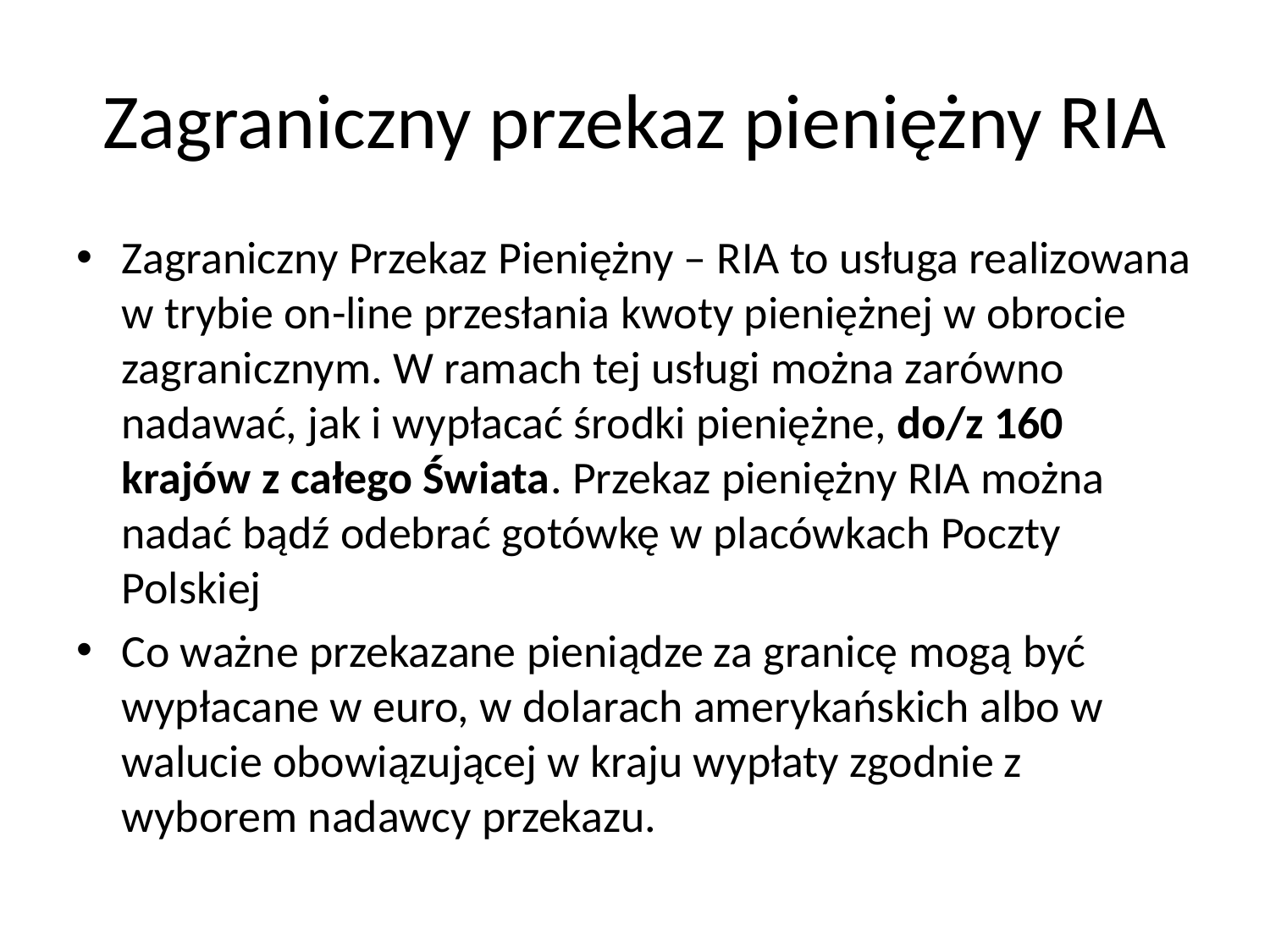

# Zagraniczny przekaz pieniężny RIA
Zagraniczny Przekaz Pieniężny – RIA to usługa realizowana w trybie on-line przesłania kwoty pieniężnej w obrocie zagranicznym. W ramach tej usługi można zarówno nadawać, jak i wypłacać środki pieniężne, do/z 160 krajów z całego Świata. Przekaz pieniężny RIA można nadać bądź odebrać gotówkę w placówkach Poczty Polskiej
Co ważne przekazane pieniądze za granicę mogą być wypłacane w euro, w dolarach amerykańskich albo w walucie obowiązującej w kraju wypłaty zgodnie z wyborem nadawcy przekazu.